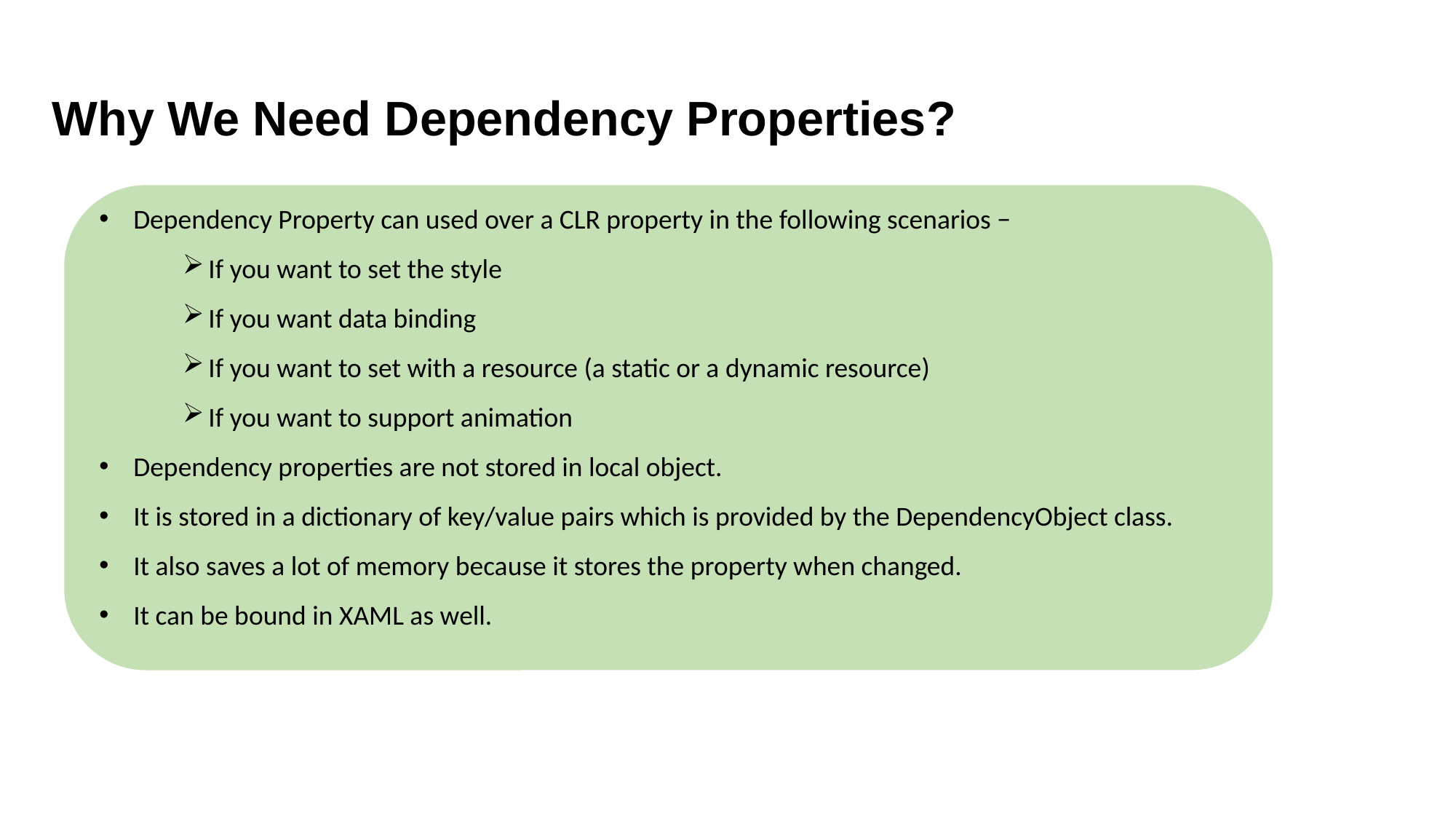

Why We Need Dependency Properties?
Dependency Property can used over a CLR property in the following scenarios −
If you want to set the style
If you want data binding
If you want to set with a resource (a static or a dynamic resource)
If you want to support animation
Dependency properties are not stored in local object.
It is stored in a dictionary of key/value pairs which is provided by the DependencyObject class.
It also saves a lot of memory because it stores the property when changed.
It can be bound in XAML as well.